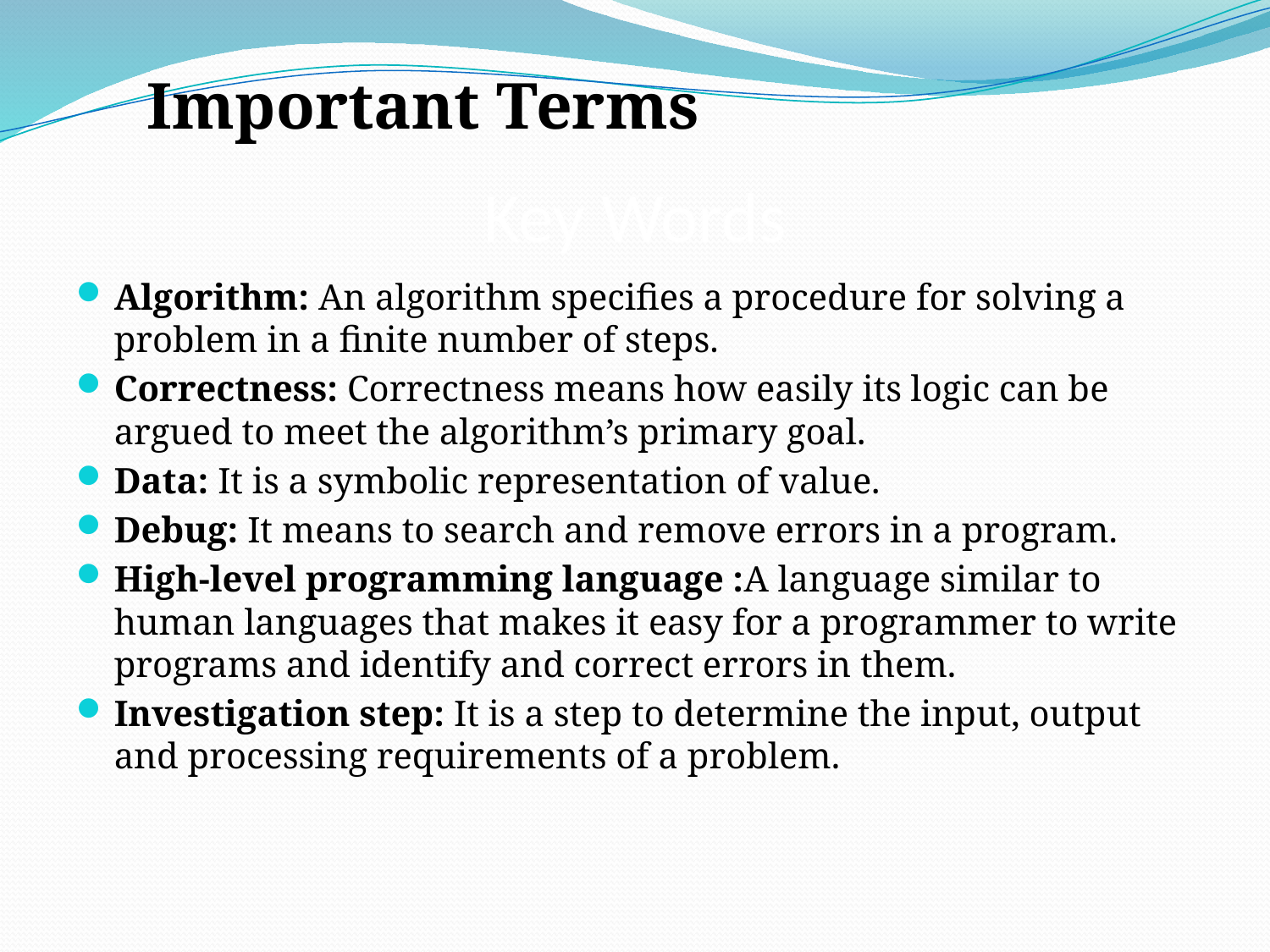

Important Terms
# Key Words
Algorithm: An algorithm specifies a procedure for solving a problem in a finite number of steps.
Correctness: Correctness means how easily its logic can be argued to meet the algorithm’s primary goal.
Data: It is a symbolic representation of value.
Debug: It means to search and remove errors in a program.
High-level programming language :A language similar to human languages that makes it easy for a programmer to write programs and identify and correct errors in them.
Investigation step: It is a step to determine the input, output and processing requirements of a problem.